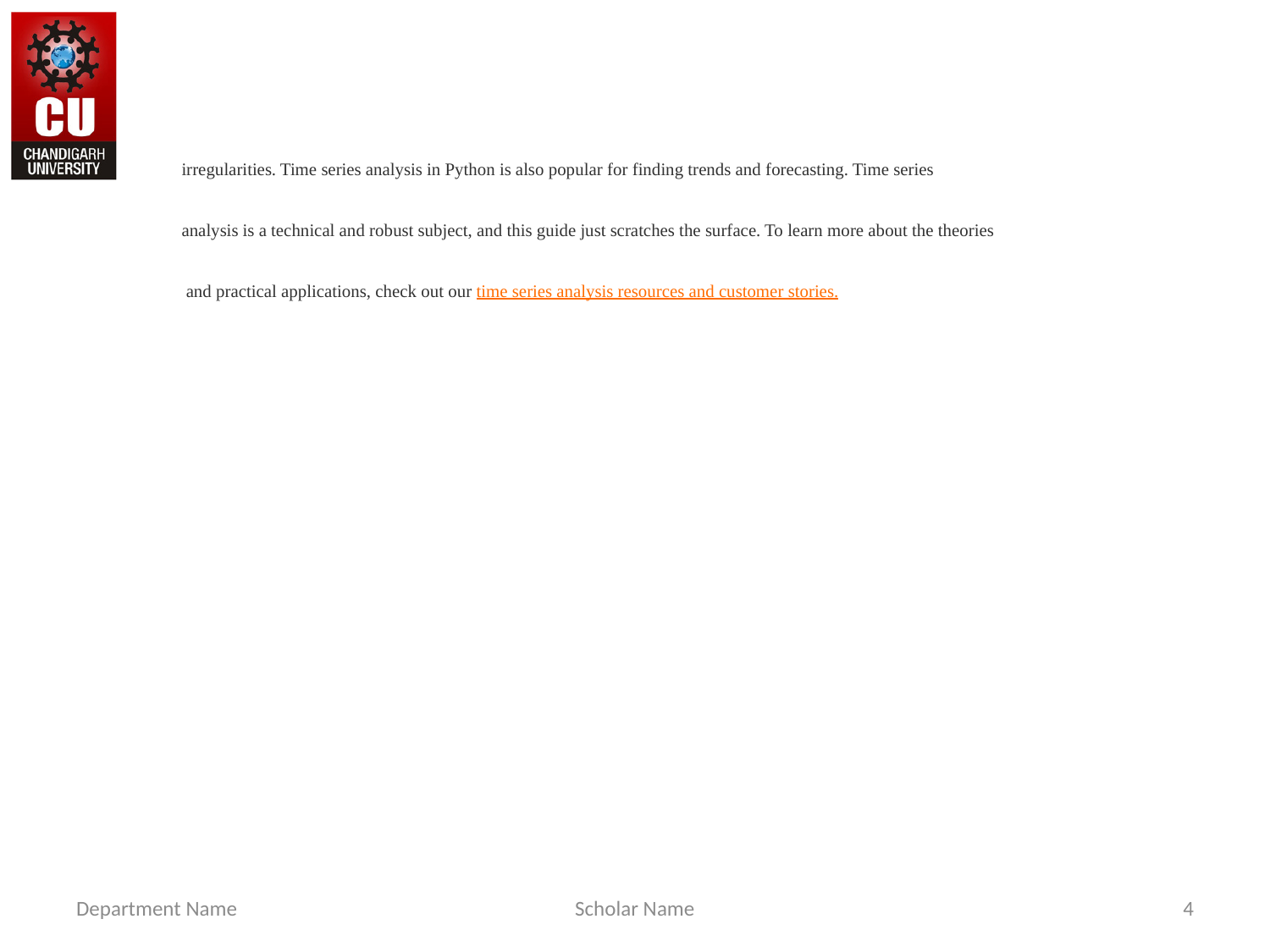

irregularities. Time series analysis in Python is also popular for finding trends and forecasting. Time series

analysis is a technical and robust subject, and this guide just scratches the surface. To learn more about the theories

 and practical applications, check out our time series analysis resources and customer stories.
Department Name
Scholar Name
4